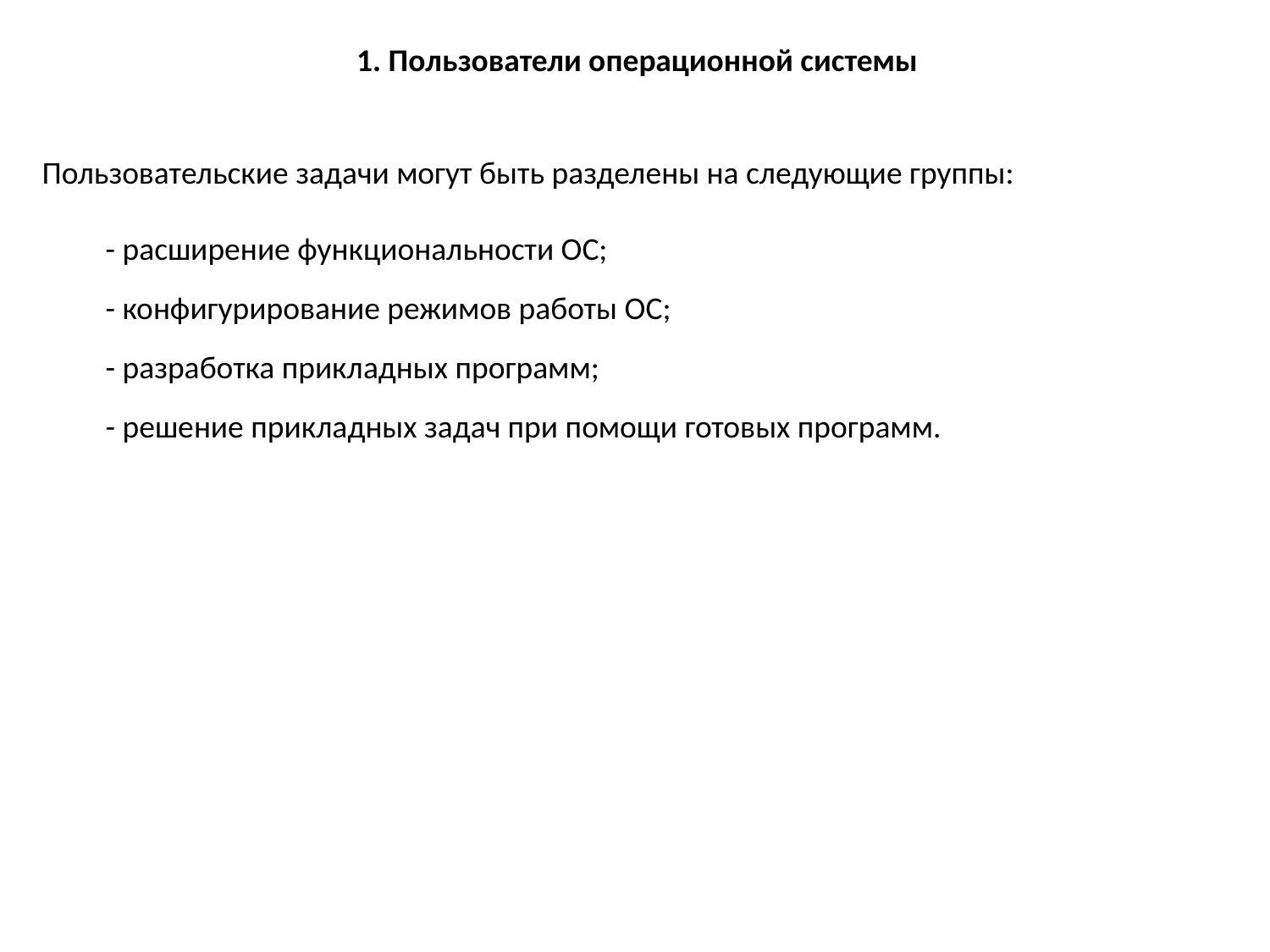

1. Пользователи операционной системы
Пользовательские задачи могут быть разделены на следующие группы:

- расширение функциональности ОС;
- конфигурирование режимов работы ОС;
- разработка прикладных программ;
- решение прикладных задач при помощи готовых программ.